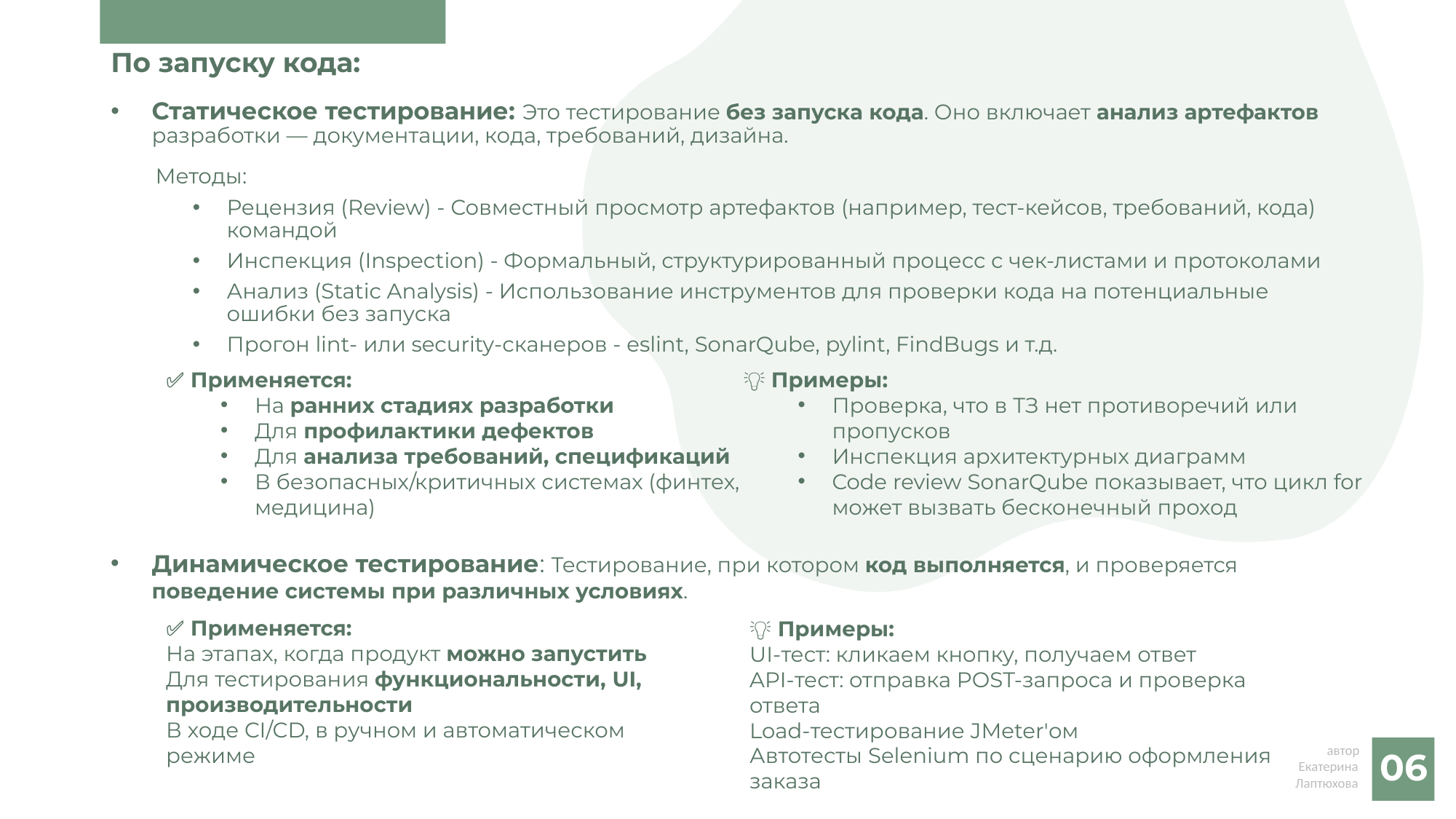

# По запуску кода:
Статическое тестирование: Это тестирование без запуска кода. Оно включает анализ артефактов разработки — документации, кода, требований, дизайна.
       Методы:
Рецензия (Review) - Совместный просмотр артефактов (например, тест-кейсов, требований, кода) командой
Инспекция (Inspection) - Формальный, структурированный процесс с чек-листами и протоколами
Анализ (Static Analysis) - Использование инструментов для проверки кода на потенциальные ошибки без запуска
Прогон lint- или security-сканеров - eslint, SonarQube, pylint, FindBugs и т.д.
✅ Применяется:
На ранних стадиях разработки
Для профилактики дефектов
Для анализа требований, спецификаций
В безопасных/критичных системах (финтех, медицина)
💡 Примеры:
Проверка, что в ТЗ нет противоречий или пропусков
Инспекция архитектурных диаграмм
Code review SonarQube показывает, что цикл for может вызвать бесконечный проход

Динамическое тестирование: Тестирование, при котором код выполняется, и проверяется поведение системы при различных условиях.

✅ Применяется:
На этапах, когда продукт можно запустить
Для тестирования функциональности, UI, производительности
В ходе CI/CD, в ручном и автоматическом режиме

💡 Примеры:
UI-тест: кликаем кнопку, получаем ответ
API-тест: отправка POST-запроса и проверка ответа
Load-тестирование JMeter'ом
Автотесты Selenium по сценарию оформления заказа

06